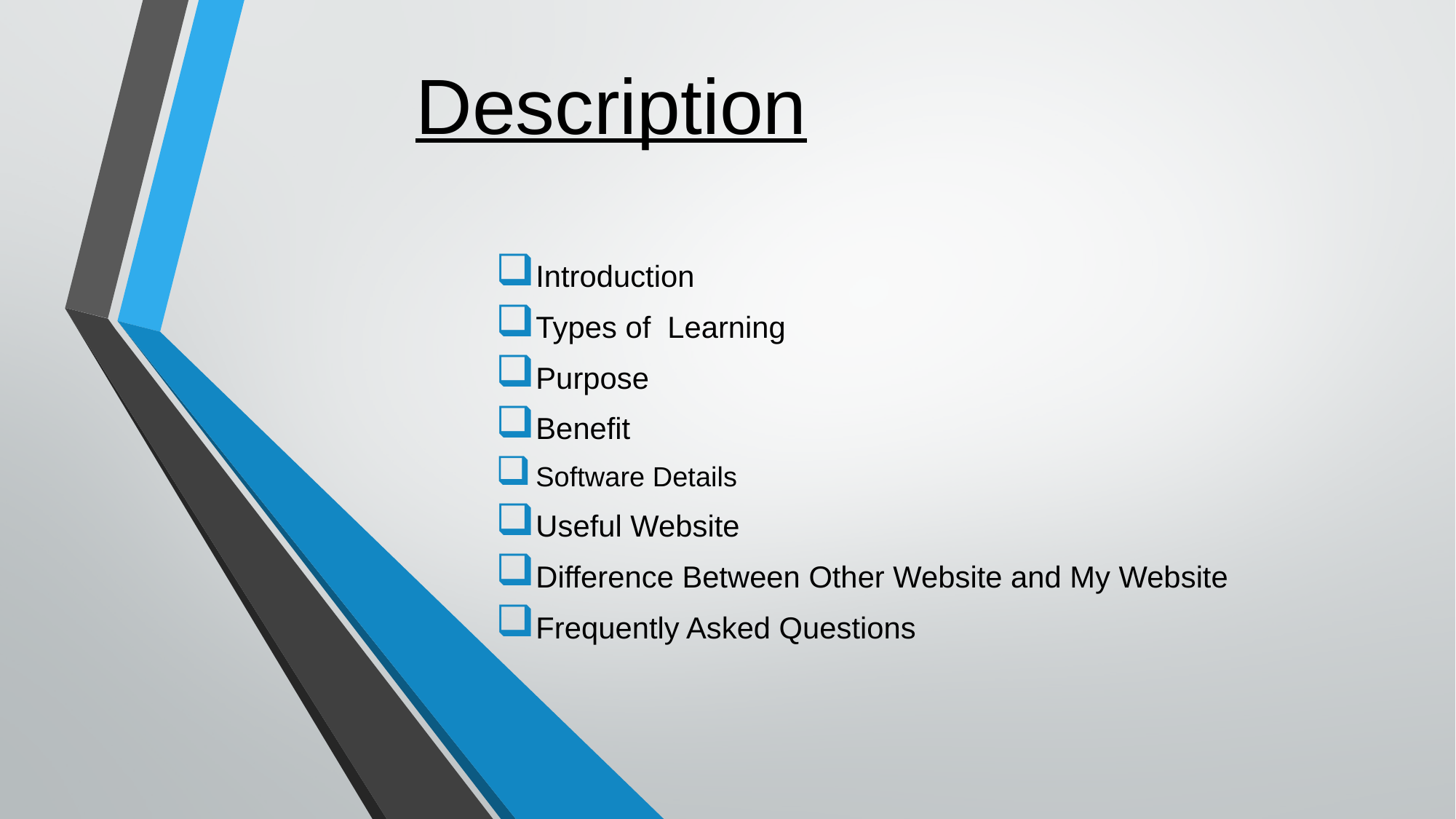

# Description
Introduction
Types of  Learning
Purpose
Benefit
Software Details
Useful Website
Difference Between Other Website and My Website
Frequently Asked Questions